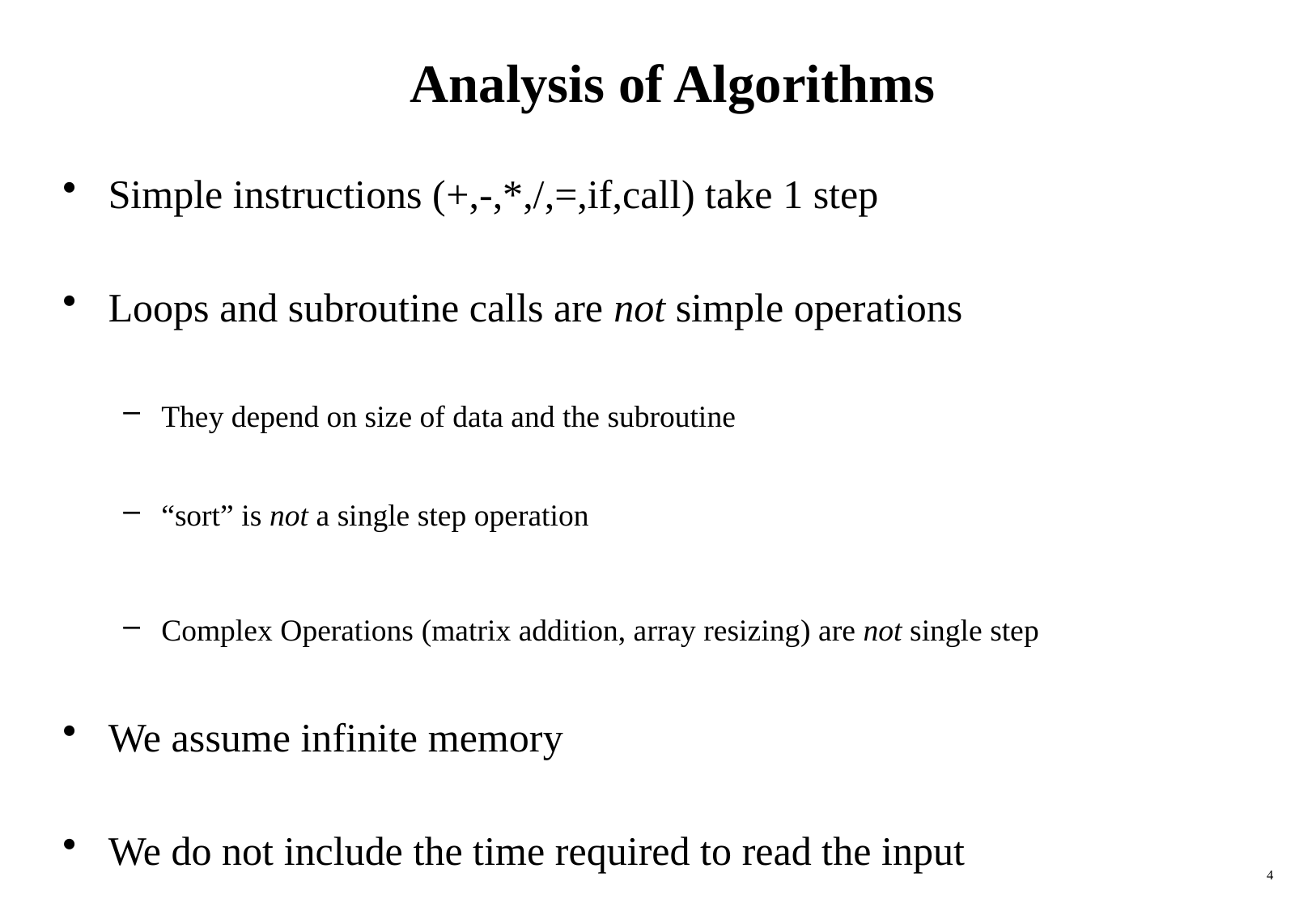

# Analysis of Algorithms
Simple instructions (+,-,*,/,=,if,call) take 1 step

Loops and subroutine calls are not simple operations

They depend on size of data and the subroutine

“sort” is not a single step operation

Complex Operations (matrix addition, array resizing) are not single step

We assume infinite memory

We do not include the time required to read the input
4